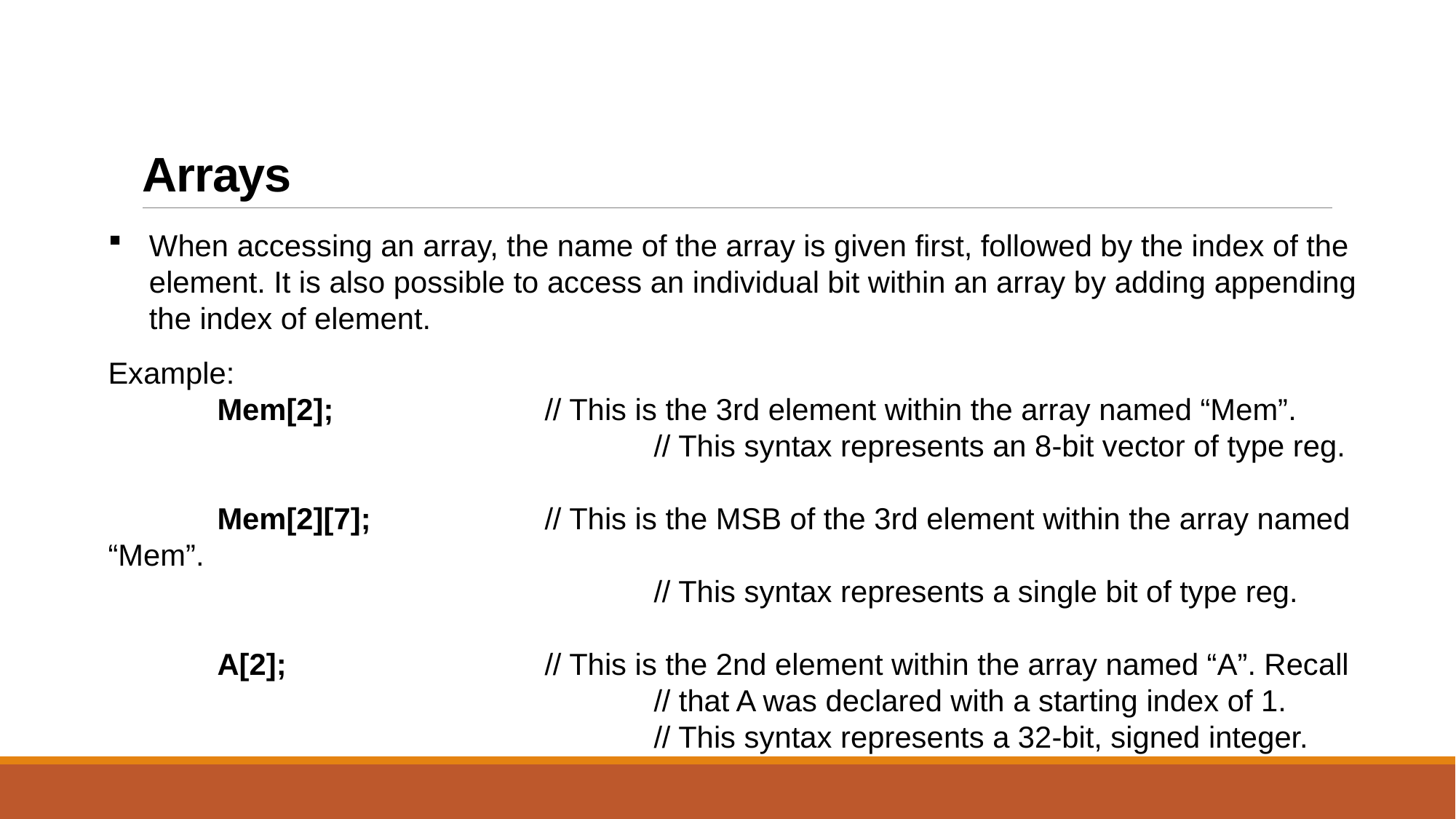

# Arrays
When accessing an array, the name of the array is given first, followed by the index of the element. It is also possible to access an individual bit within an array by adding appending the index of element.
Example:
	Mem[2]; 		// This is the 3rd element within the array named “Mem”.
					// This syntax represents an 8-bit vector of type reg.

	Mem[2][7]; 		// This is the MSB of the 3rd element within the array named “Mem”.
					// This syntax represents a single bit of type reg.

	A[2]; 			// This is the 2nd element within the array named “A”. Recall
					// that A was declared with a starting index of 1.
					// This syntax represents a 32-bit, signed integer.